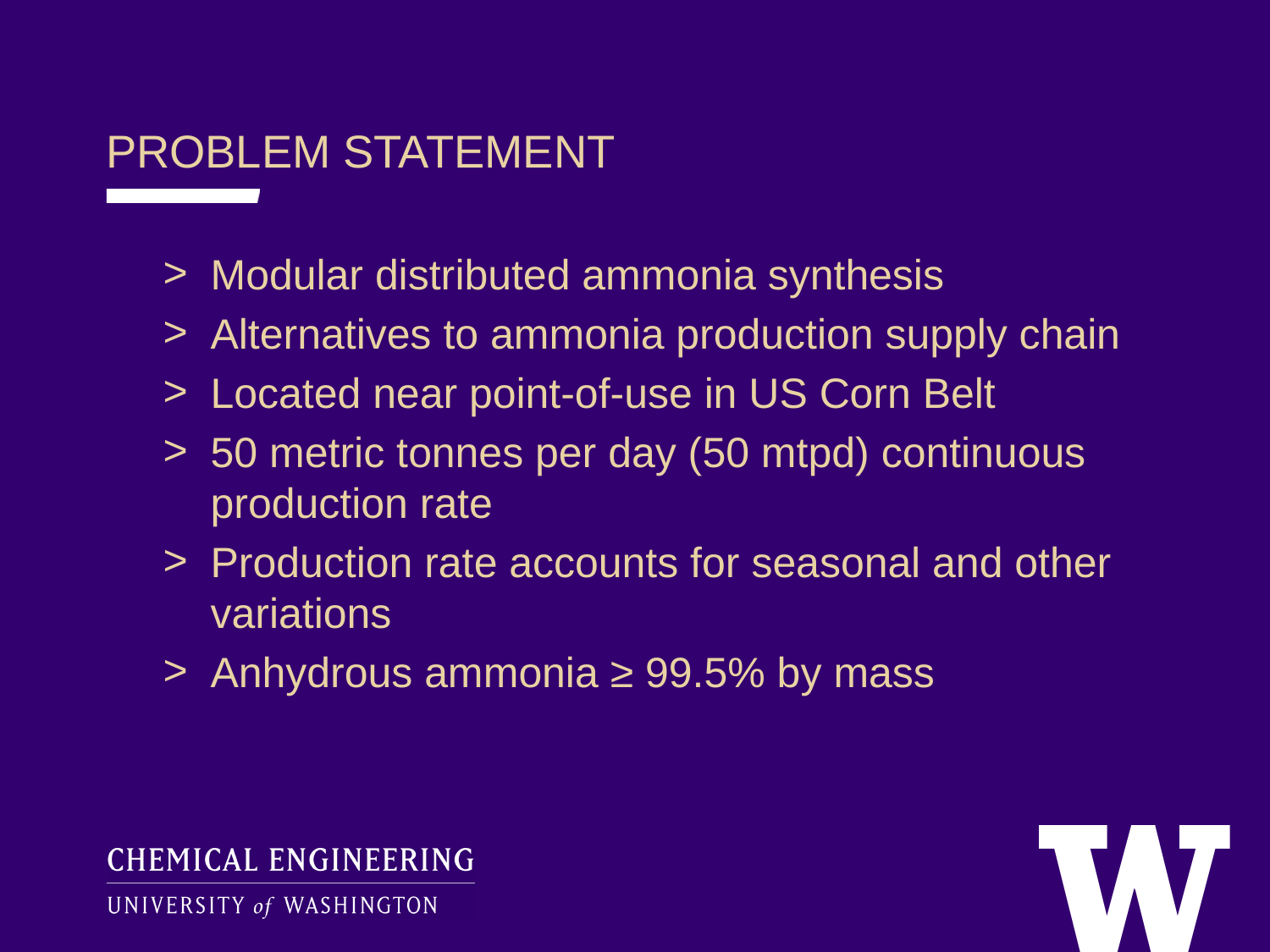

PROBLEM STATEMENT
Modular distributed ammonia synthesis
Alternatives to ammonia production supply chain
Located near point-of-use in US Corn Belt
50 metric tonnes per day (50 mtpd) continuous production rate
Production rate accounts for seasonal and other variations
Anhydrous ammonia ≥ 99.5% by mass